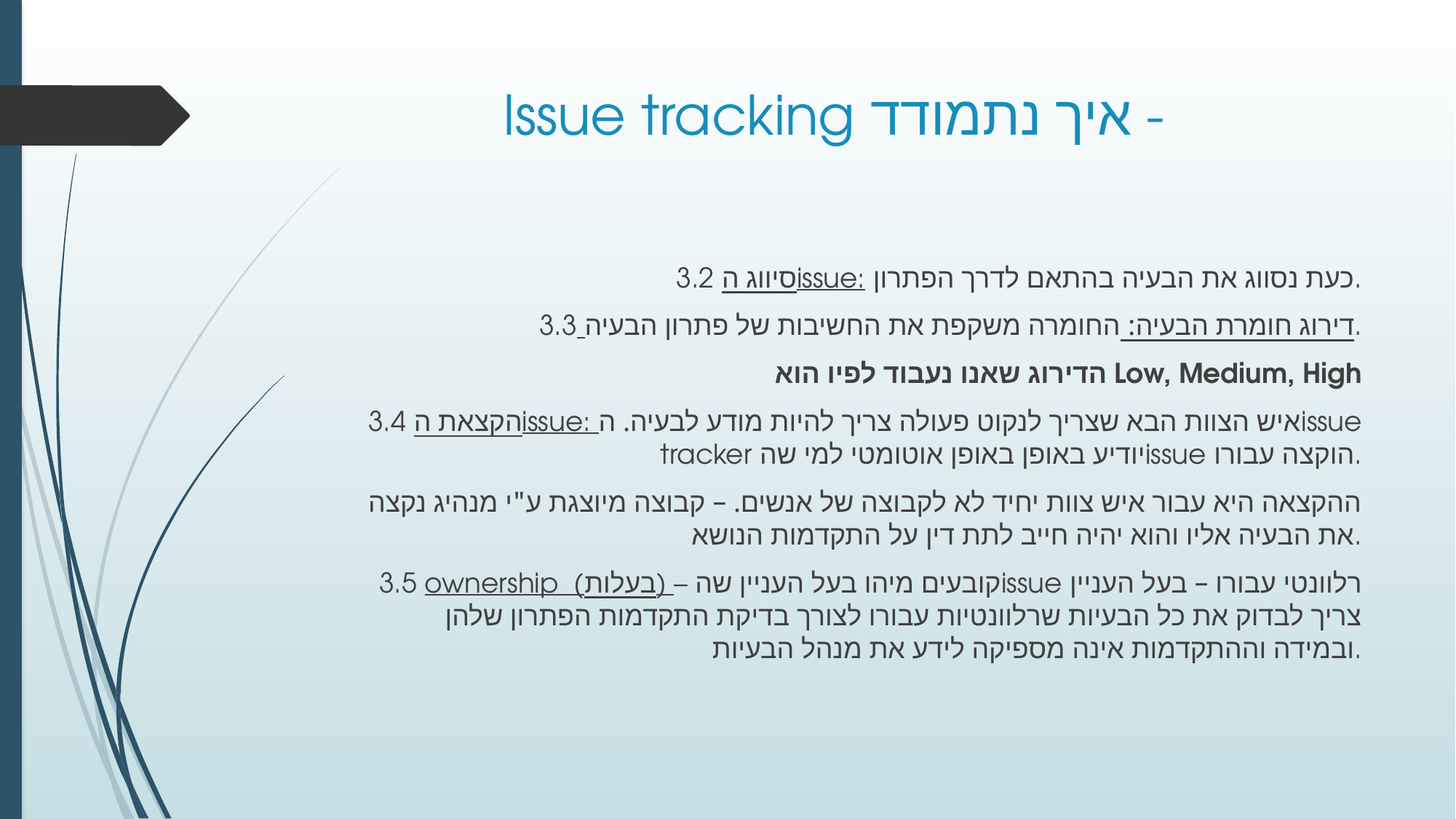

# Issue tracking איך נתמודד -
3.2 סיווג הissue: כעת נסווג את הבעיה בהתאם לדרך הפתרון.
3.3 דירוג חומרת הבעיה: החומרה משקפת את החשיבות של פתרון הבעיה.
    הדירוג שאנו נעבוד לפיו הוא Low, Medium, High
3.4 הקצאת הissue: איש הצוות הבא שצריך לנקוט פעולה צריך להיות מודע לבעיה. הissue tracker יודיע באופן באופן אוטומטי למי שהissue הוקצה עבורו.
ההקצאה היא עבור איש צוות יחיד לא לקבוצה של אנשים. – קבוצה מיוצגת ע"י מנהיג נקצה את הבעיה אליו והוא יהיה חייב לתת דין על התקדמות הנושא.
3.5 ownership  (בעלות) – קובעים מיהו בעל העניין שהissue רלוונטי עבורו – בעל העניין צריך לבדוק את כל הבעיות שרלוונטיות עבורו לצורך בדיקת התקדמות הפתרון שלהן ובמידה וההתקדמות אינה מספיקה לידע את מנהל הבעיות.